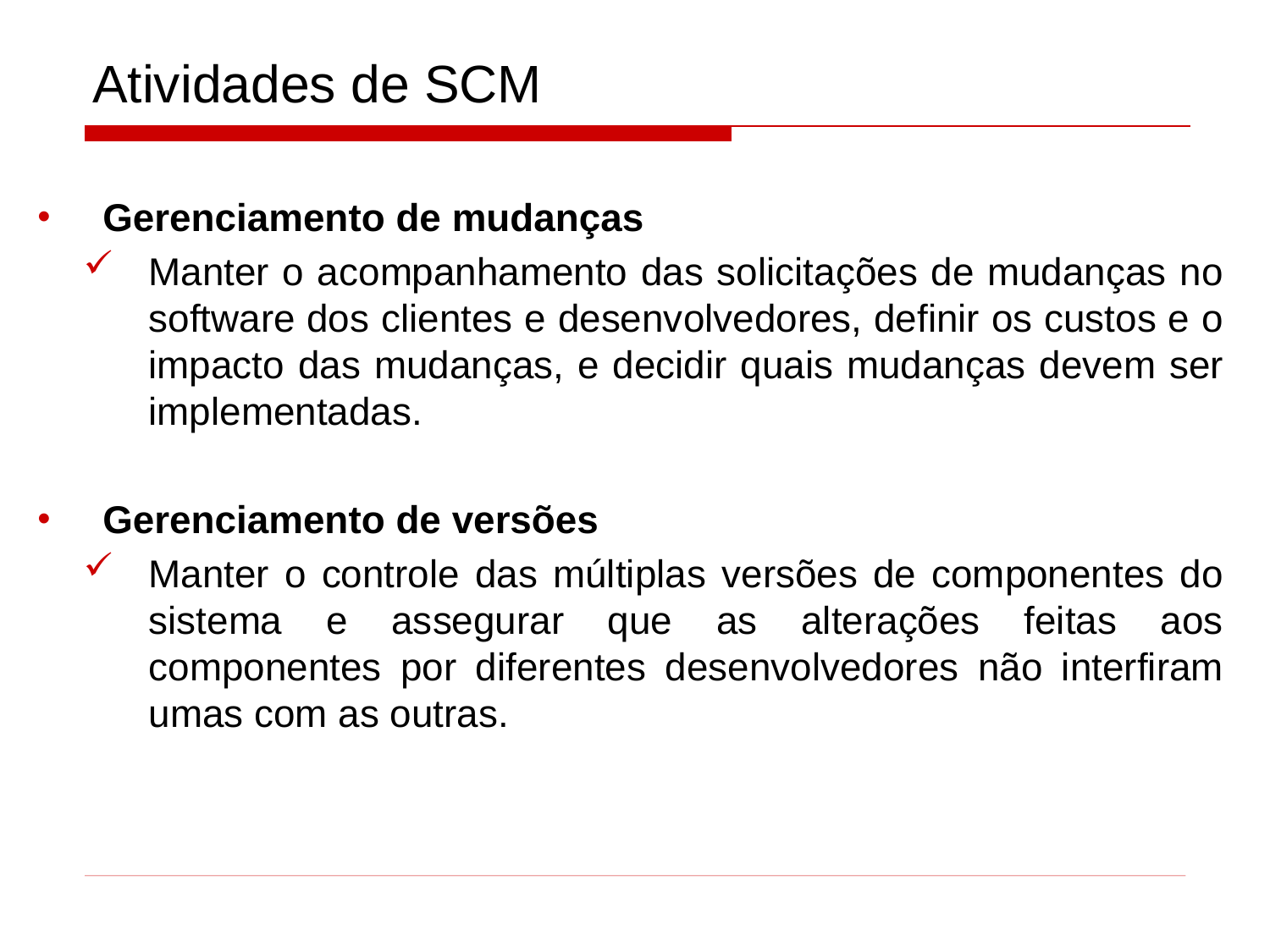

# Atividades de SCM
Gerenciamento de mudanças
Manter o acompanhamento das solicitações de mudanças no software dos clientes e desenvolvedores, definir os custos e o impacto das mudanças, e decidir quais mudanças devem ser implementadas.

Gerenciamento de versões
Manter o controle das múltiplas versões de componentes do sistema e assegurar que as alterações feitas aos componentes por diferentes desenvolvedores não interfiram umas com as outras.